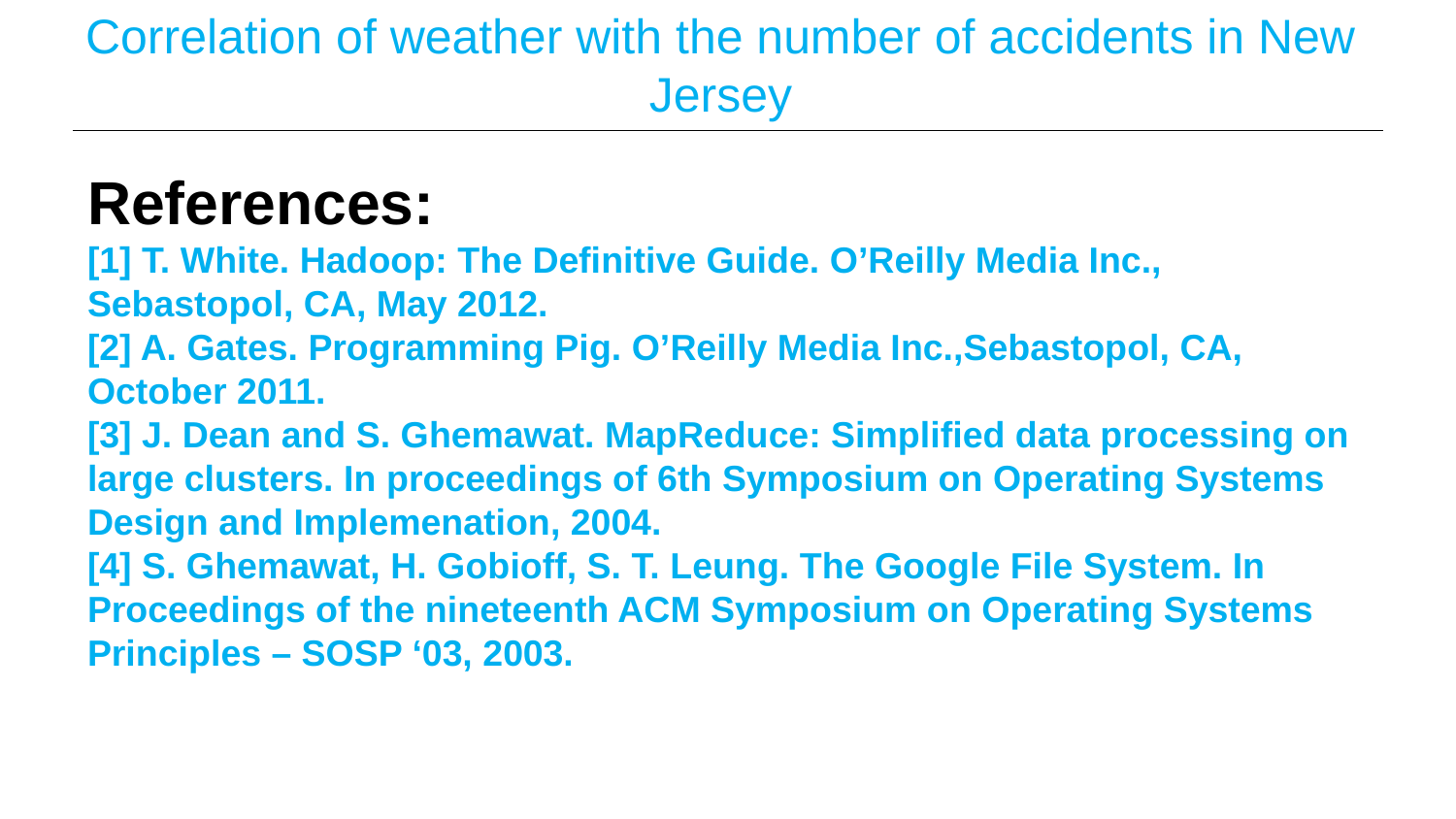

# Correlation of weather with the number of accidents in New Jersey

References:
[1] T. White. Hadoop: The Definitive Guide. O’Reilly Media Inc., Sebastopol, CA, May 2012.
[2] A. Gates. Programming Pig. O’Reilly Media Inc.,Sebastopol, CA, October 2011.
[3] J. Dean and S. Ghemawat. MapReduce: Simplified data processing on large clusters. In proceedings of 6th Symposium on Operating Systems Design and Implemenation, 2004.
[4] S. Ghemawat, H. Gobioff, S. T. Leung. The Google File System. In Proceedings of the nineteenth ACM Symposium on Operating Systems Principles – SOSP ‘03, 2003.